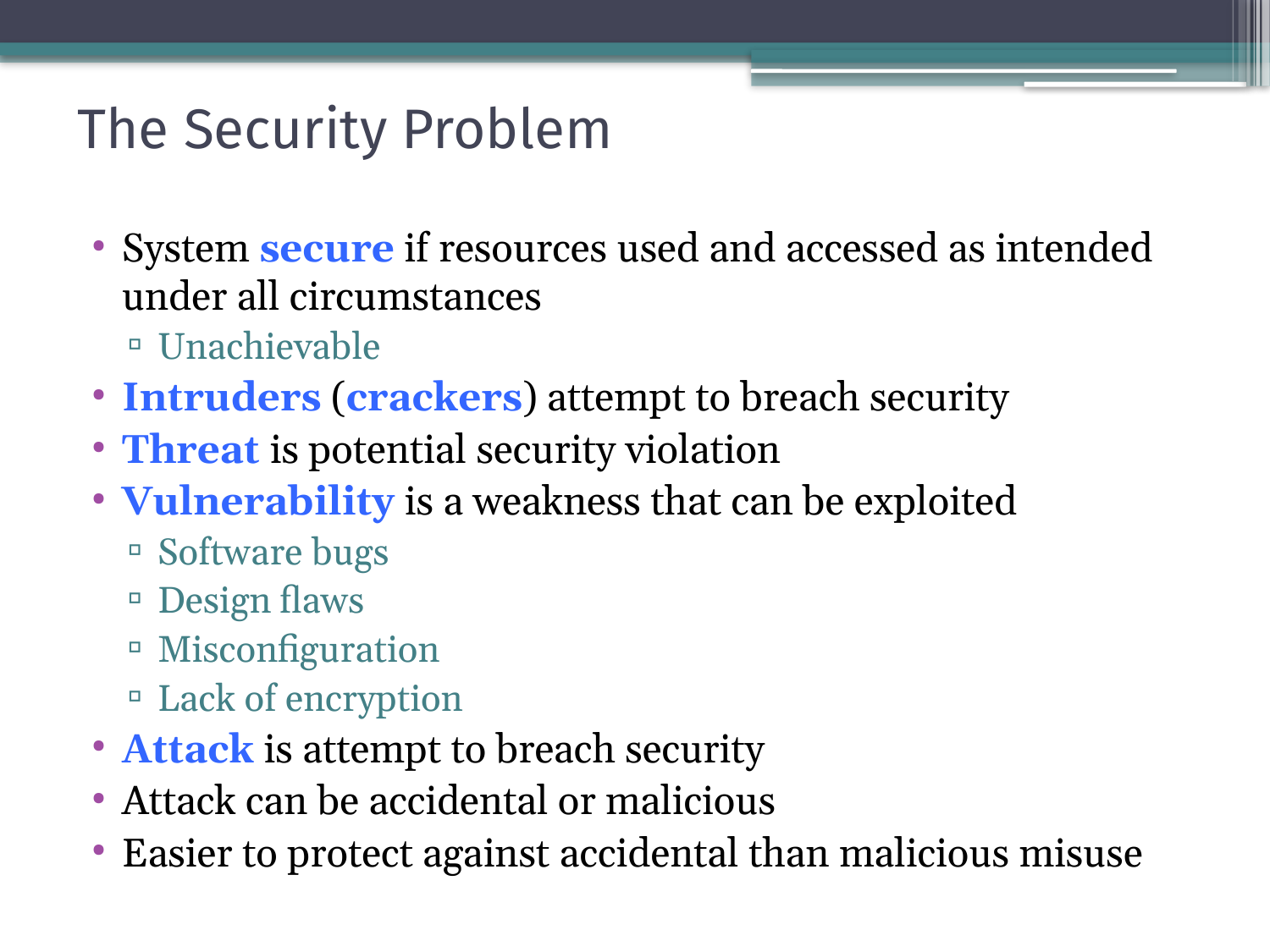

# The Security Problem
System secure if resources used and accessed as intended under all circumstances
Unachievable
Intruders (crackers) attempt to breach security
Threat is potential security violation
Vulnerability is a weakness that can be exploited
Software bugs
Design flaws
Misconfiguration
Lack of encryption
Attack is attempt to breach security
Attack can be accidental or malicious
Easier to protect against accidental than malicious misuse